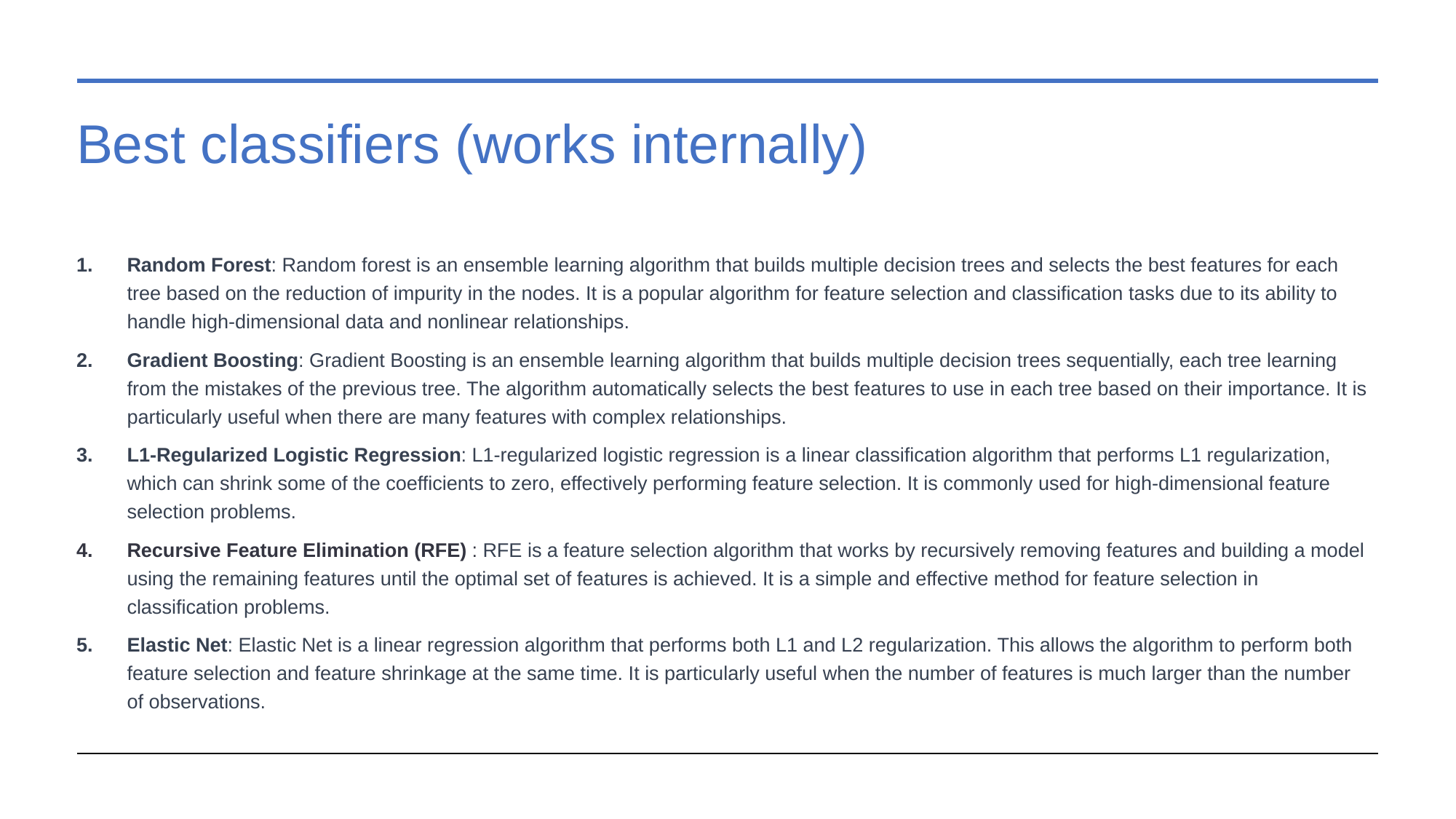

# Best classifiers (works internally)
Random Forest: Random forest is an ensemble learning algorithm that builds multiple decision trees and selects the best features for each tree based on the reduction of impurity in the nodes. It is a popular algorithm for feature selection and classification tasks due to its ability to handle high-dimensional data and nonlinear relationships.
Gradient Boosting: Gradient Boosting is an ensemble learning algorithm that builds multiple decision trees sequentially, each tree learning from the mistakes of the previous tree. The algorithm automatically selects the best features to use in each tree based on their importance. It is particularly useful when there are many features with complex relationships.
L1-Regularized Logistic Regression: L1-regularized logistic regression is a linear classification algorithm that performs L1 regularization, which can shrink some of the coefficients to zero, effectively performing feature selection. It is commonly used for high-dimensional feature selection problems.
Recursive Feature Elimination (RFE) : RFE is a feature selection algorithm that works by recursively removing features and building a model using the remaining features until the optimal set of features is achieved. It is a simple and effective method for feature selection in classification problems.
Elastic Net: Elastic Net is a linear regression algorithm that performs both L1 and L2 regularization. This allows the algorithm to perform both feature selection and feature shrinkage at the same time. It is particularly useful when the number of features is much larger than the number of observations.